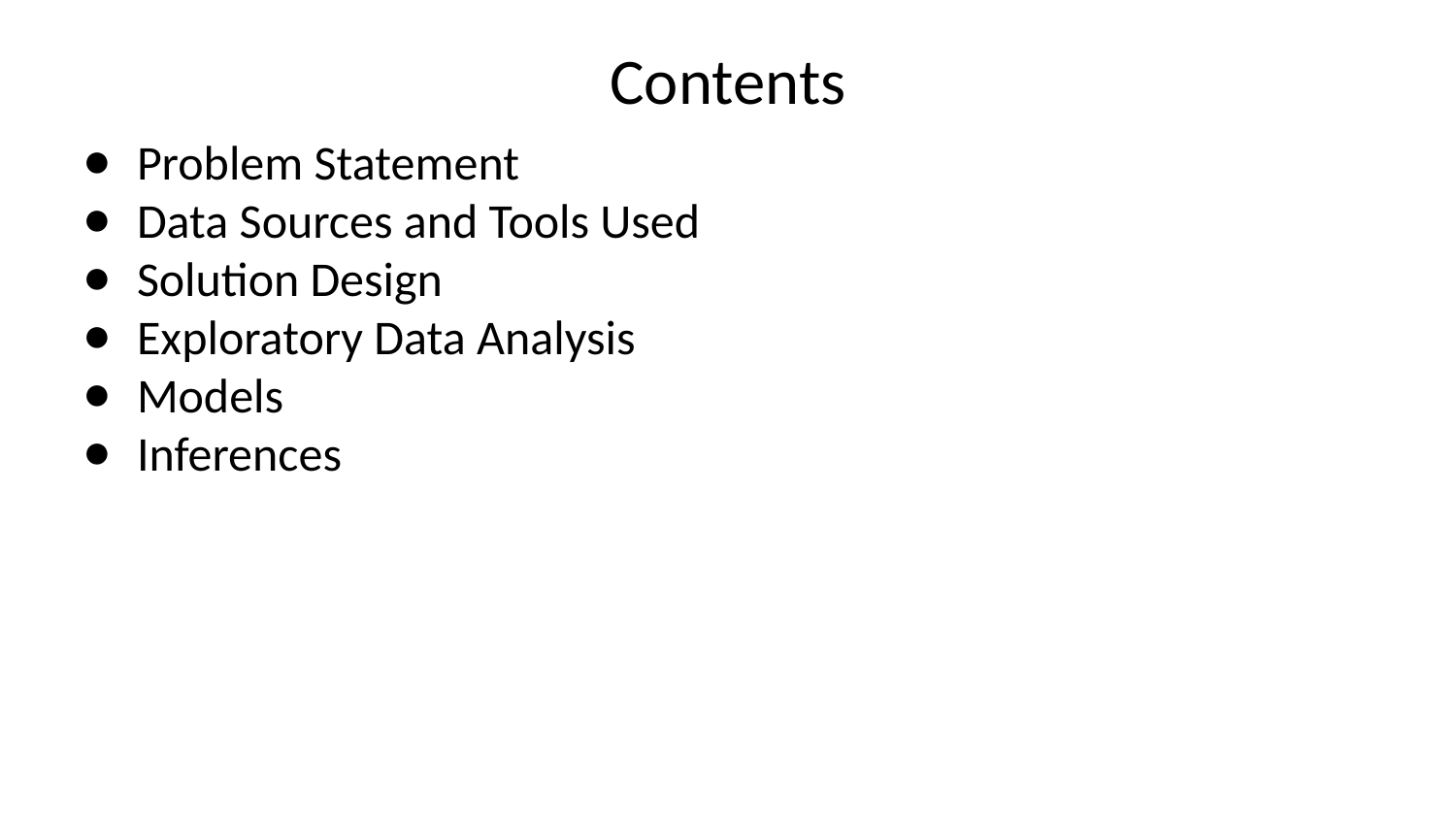

# Contents
Problem Statement
Data Sources and Tools Used
Solution Design
Exploratory Data Analysis
Models
Inferences